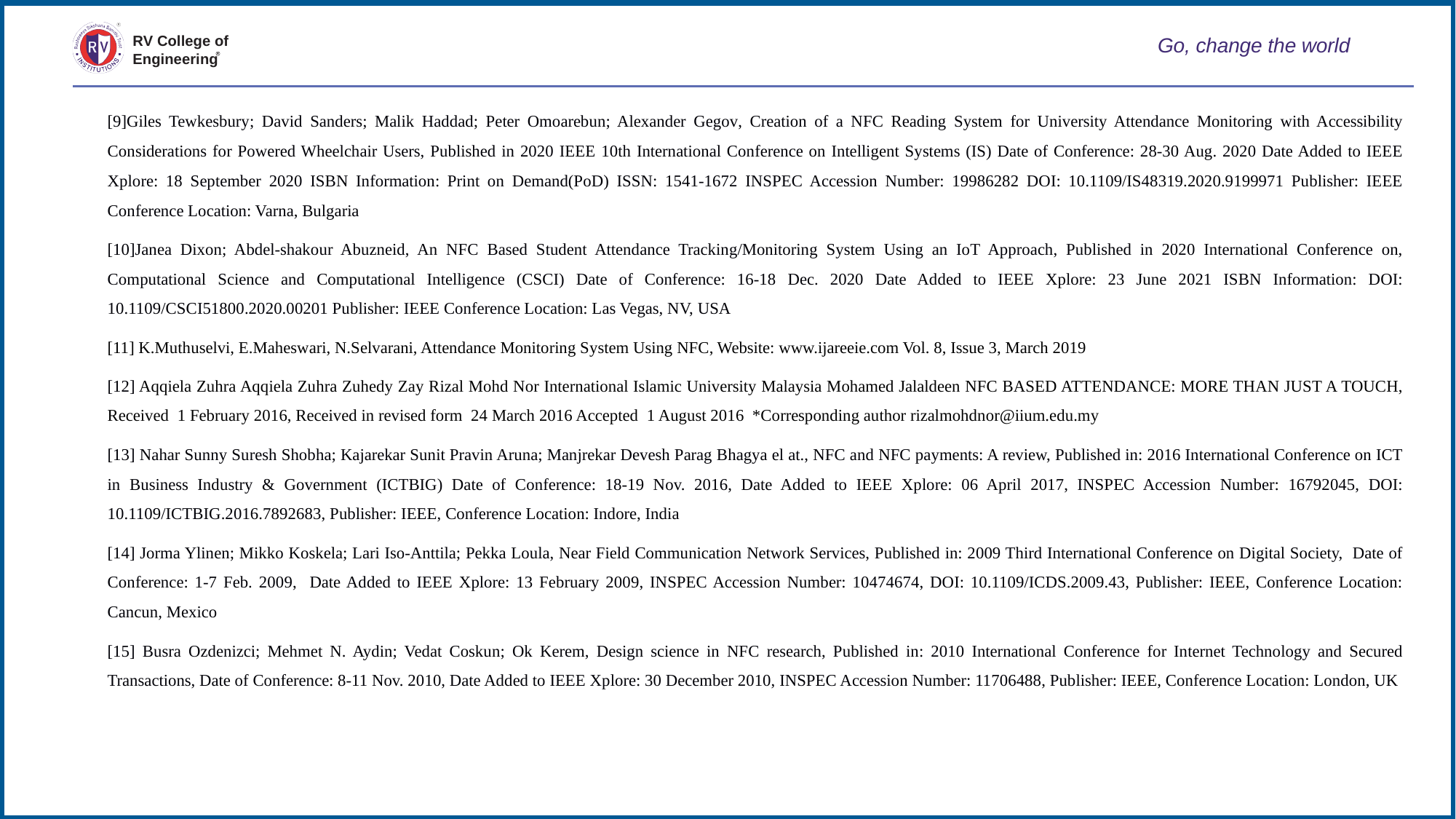

# Go, change the world
[9]Giles Tewkesbury; David Sanders; Malik Haddad; Peter Omoarebun; Alexander Gegov, Creation of a NFC Reading System for University Attendance Monitoring with Accessibility Considerations for Powered Wheelchair Users, Published in 2020 IEEE 10th International Conference on Intelligent Systems (IS) Date of Conference: 28-30 Aug. 2020 Date Added to IEEE Xplore: 18 September 2020 ISBN Information: Print on Demand(PoD) ISSN: 1541-1672 INSPEC Accession Number: 19986282 DOI: 10.1109/IS48319.2020.9199971 Publisher: IEEE Conference Location: Varna, Bulgaria
[10]Janea Dixon; Abdel-shakour Abuzneid, An NFC Based Student Attendance Tracking/Monitoring System Using an IoT Approach, Published in 2020 International Conference on, Computational Science and Computational Intelligence (CSCI) Date of Conference: 16-18 Dec. 2020 Date Added to IEEE Xplore: 23 June 2021 ISBN Information: DOI: 10.1109/CSCI51800.2020.00201 Publisher: IEEE Conference Location: Las Vegas, NV, USA
[11] K.Muthuselvi, E.Maheswari, N.Selvarani, Attendance Monitoring System Using NFC, Website: www.ijareeie.com Vol. 8, Issue 3, March 2019
[12] Aqqiela Zuhra Aqqiela Zuhra Zuhedy Zay Rizal Mohd Nor International Islamic University Malaysia Mohamed Jalaldeen NFC BASED ATTENDANCE: MORE THAN JUST A TOUCH, Received  1 February 2016, Received in revised form  24 March 2016 Accepted  1 August 2016  *Corresponding author rizalmohdnor@iium.edu.my
[13] Nahar Sunny Suresh Shobha; Kajarekar Sunit Pravin Aruna; Manjrekar Devesh Parag Bhagya el at., NFC and NFC payments: A review, Published in: 2016 International Conference on ICT in Business Industry & Government (ICTBIG) Date of Conference: 18-19 Nov. 2016, Date Added to IEEE Xplore: 06 April 2017, INSPEC Accession Number: 16792045, DOI: 10.1109/ICTBIG.2016.7892683, Publisher: IEEE, Conference Location: Indore, India
[14] Jorma Ylinen; Mikko Koskela; Lari Iso-Anttila; Pekka Loula, Near Field Communication Network Services, Published in: 2009 Third International Conference on Digital Society,  Date of Conference: 1-7 Feb. 2009,  Date Added to IEEE Xplore: 13 February 2009, INSPEC Accession Number: 10474674, DOI: 10.1109/ICDS.2009.43, Publisher: IEEE, Conference Location: Cancun, Mexico
[15] Busra Ozdenizci; Mehmet N. Aydin; Vedat Coskun; Ok Kerem, Design science in NFC research, Published in: 2010 International Conference for Internet Technology and Secured Transactions, Date of Conference: 8-11 Nov. 2010, Date Added to IEEE Xplore: 30 December 2010, INSPEC Accession Number: 11706488, Publisher: IEEE, Conference Location: London, UK